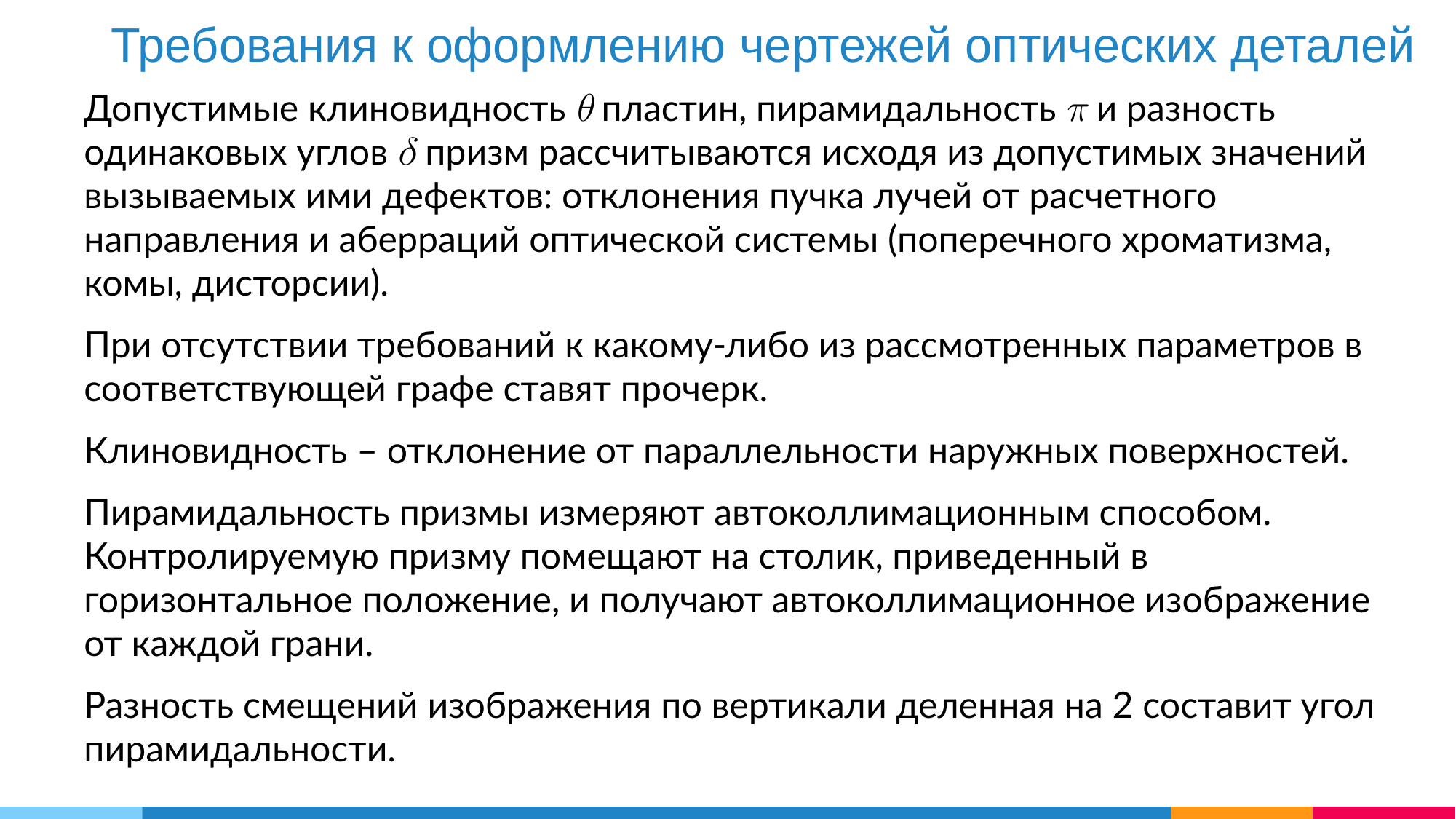

Требования к оформлению чертежей оптических деталей

Допустимые клиновидность 𝜃 пластин, пирамидальность 𝜋 и разность одинаковых углов 𝛿 призм рассчитываются исходя из допустимых значений вызываемых ими дефектов: отклонения пучка лучей от расчетного направления и аберраций оптической системы (поперечного хроматизма, комы, дисторсии).
При отсутствии требований к какому-либо из рассмотренных параметров в соответствующей графе ставят прочерк.
Клиновидность – отклонение от параллельности наружных поверхностей.
Пирамидальность призмы измеряют автоколлимационным способом. Контролируемую призму помещают на столик, приведенный в горизонтальное положение, и получают автоколлимационное изображение от каждой грани.
Разность смещений изображения по вертикали деленная на 2 составит угол пирамидальности.